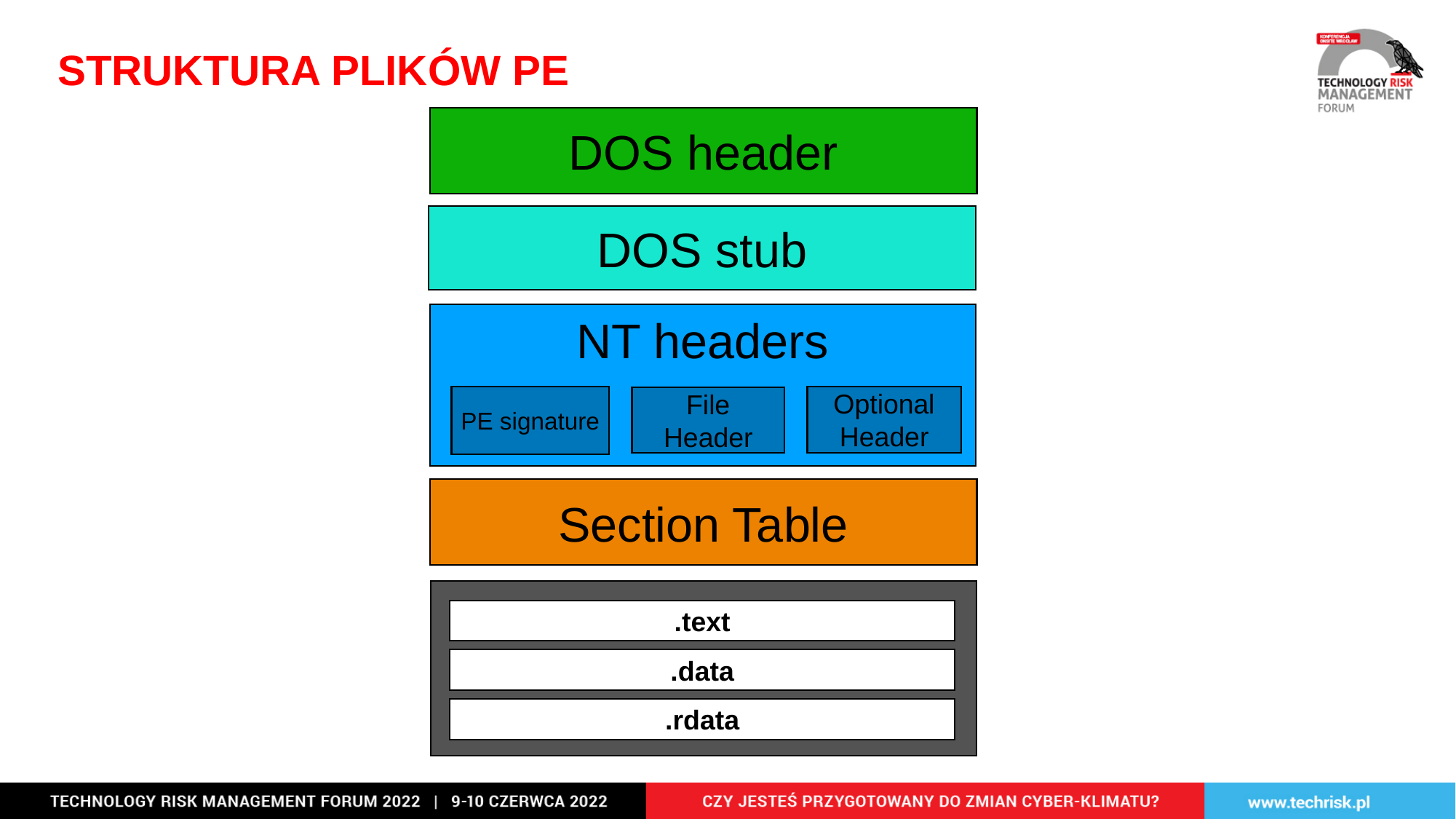

STRUKTURA PLIKÓW PE
DOS header
DOS stub
NT headers
PE signature
Optional Header
File Header
Section Table

.text
.data
.rdata